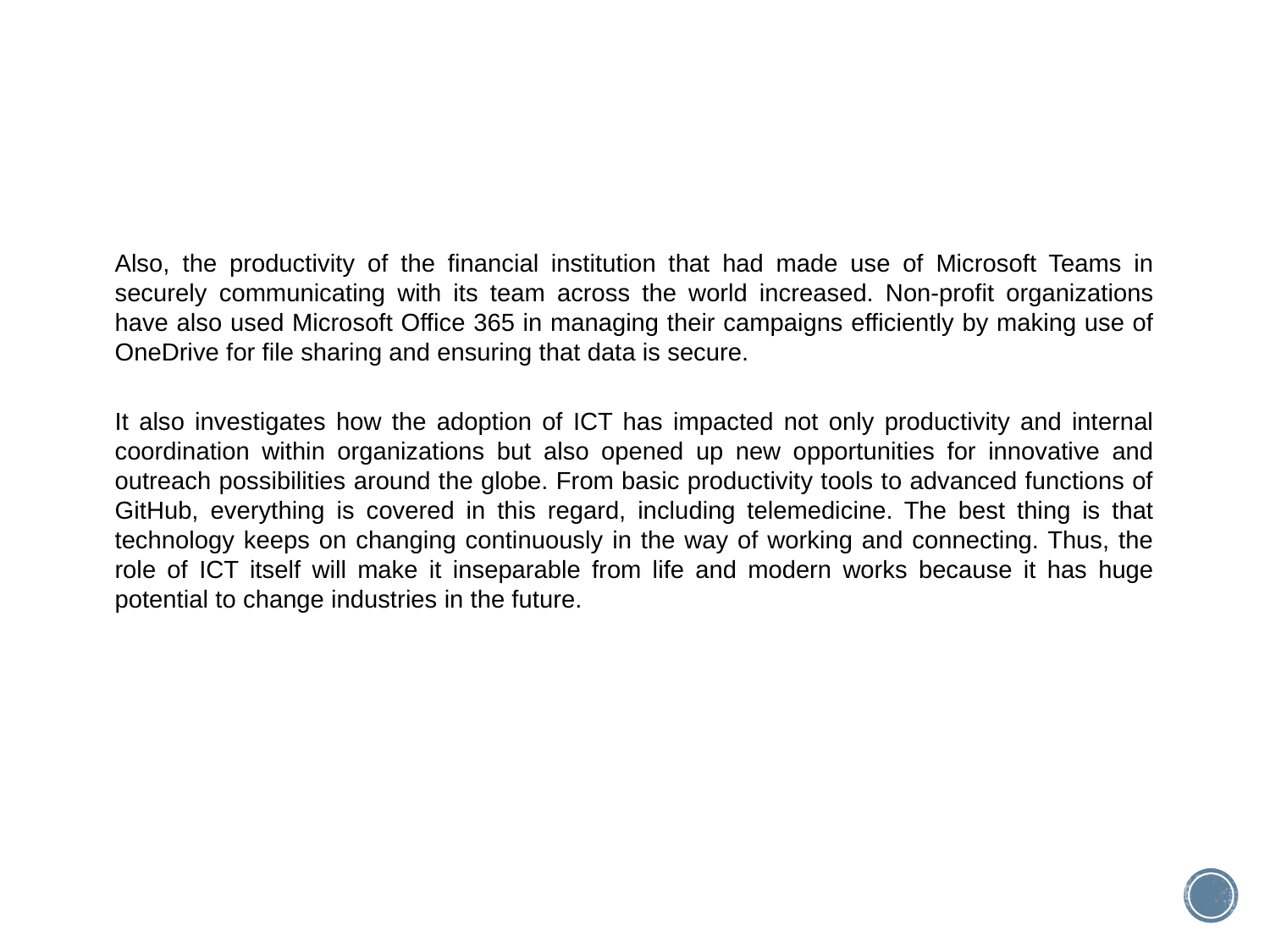

Also, the productivity of the financial institution that had made use of Microsoft Teams in securely communicating with its team across the world increased. Non-profit organizations have also used Microsoft Office 365 in managing their campaigns efficiently by making use of OneDrive for file sharing and ensuring that data is secure.

It also investigates how the adoption of ICT has impacted not only productivity and internal coordination within organizations but also opened up new opportunities for innovative and outreach possibilities around the globe. From basic productivity tools to advanced functions of GitHub, everything is covered in this regard, including telemedicine. The best thing is that technology keeps on changing continuously in the way of working and connecting. Thus, the role of ICT itself will make it inseparable from life and modern works because it has huge potential to change industries in the future.